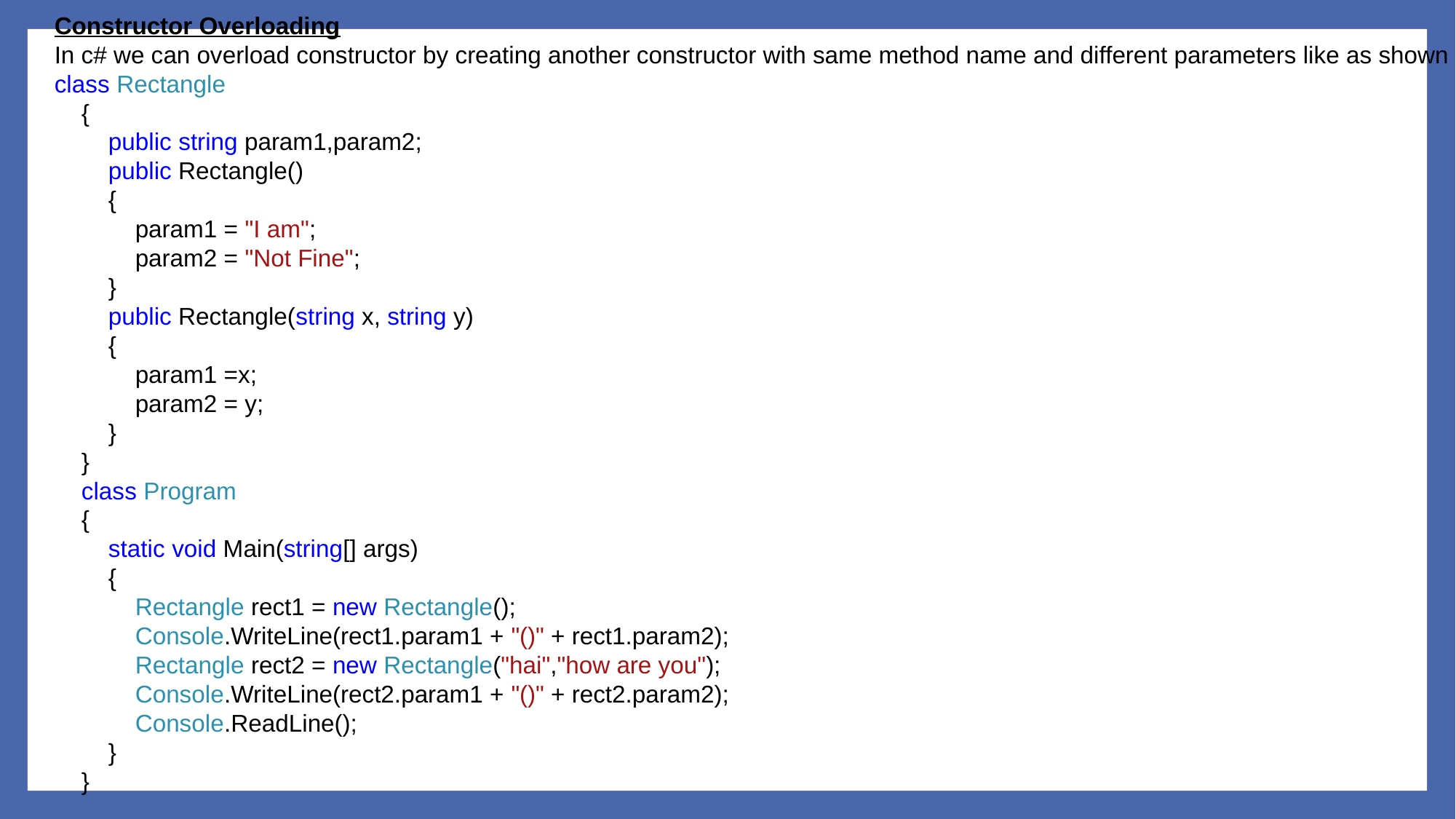

Constructor Overloading
In c# we can overload constructor by creating another constructor with same method name and different parameters like as shown below
class Rectangle
    {
        public string param1,param2;
        public Rectangle()
        {
            param1 = "I am";
            param2 = "Not Fine";
        }
        public Rectangle(string x, string y)
        {
            param1 =x;
            param2 = y;
        }
    }
    class Program
    {
        static void Main(string[] args)
        {
            Rectangle rect1 = new Rectangle();
            Console.WriteLine(rect1.param1 + "()" + rect1.param2);
            Rectangle rect2 = new Rectangle("hai","how are you");
            Console.WriteLine(rect2.param1 + "()" + rect2.param2);
            Console.ReadLine();
        }
    }